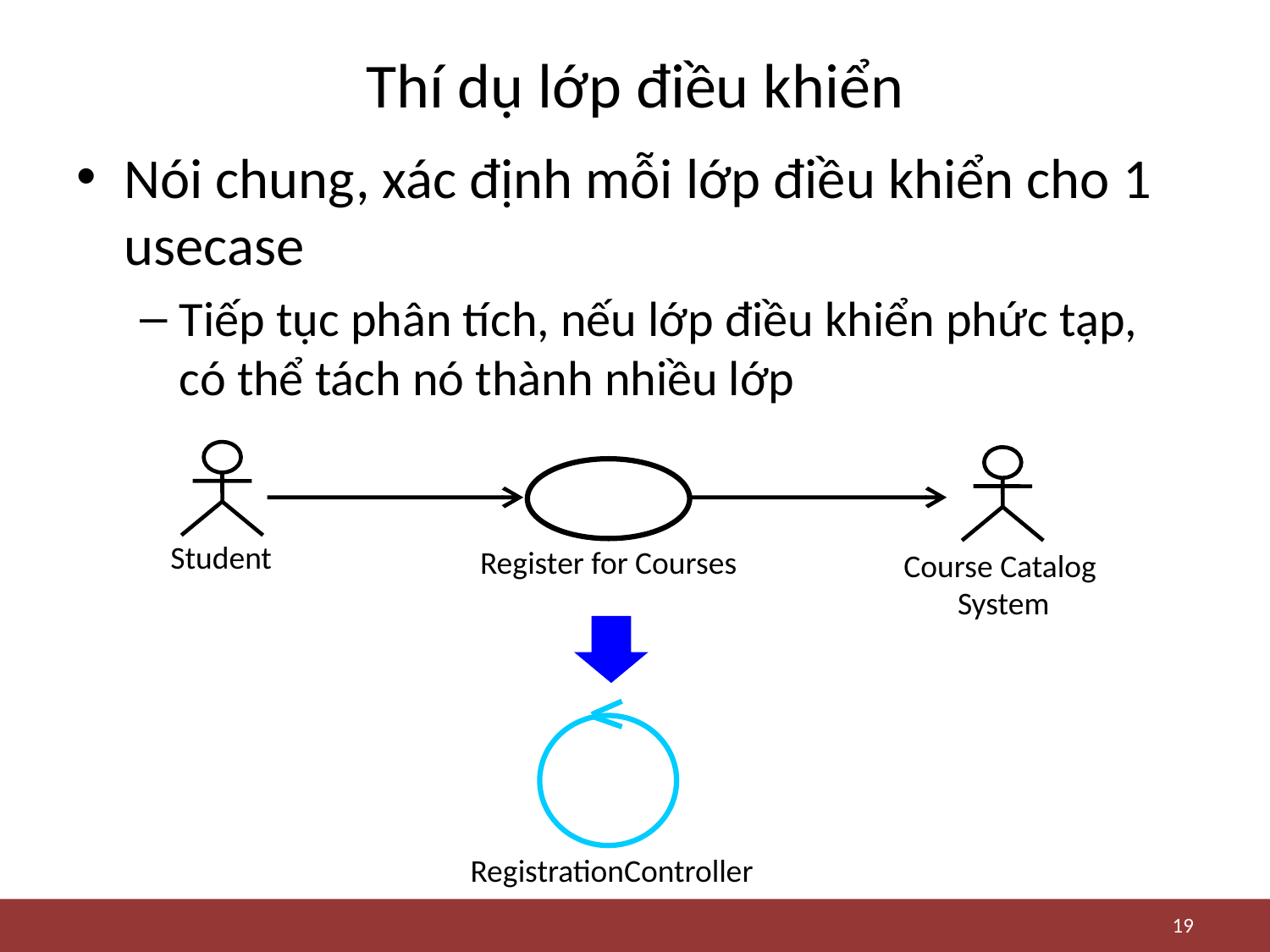

# Thí dụ lớp điều khiển
Nói chung, xác định mỗi lớp điều khiển cho 1 usecase
Tiếp tục phân tích, nếu lớp điều khiển phức tạp, có thể tách nó thành nhiều lớp

Student
Register for Courses
Course Catalog
System

RegistrationController
19